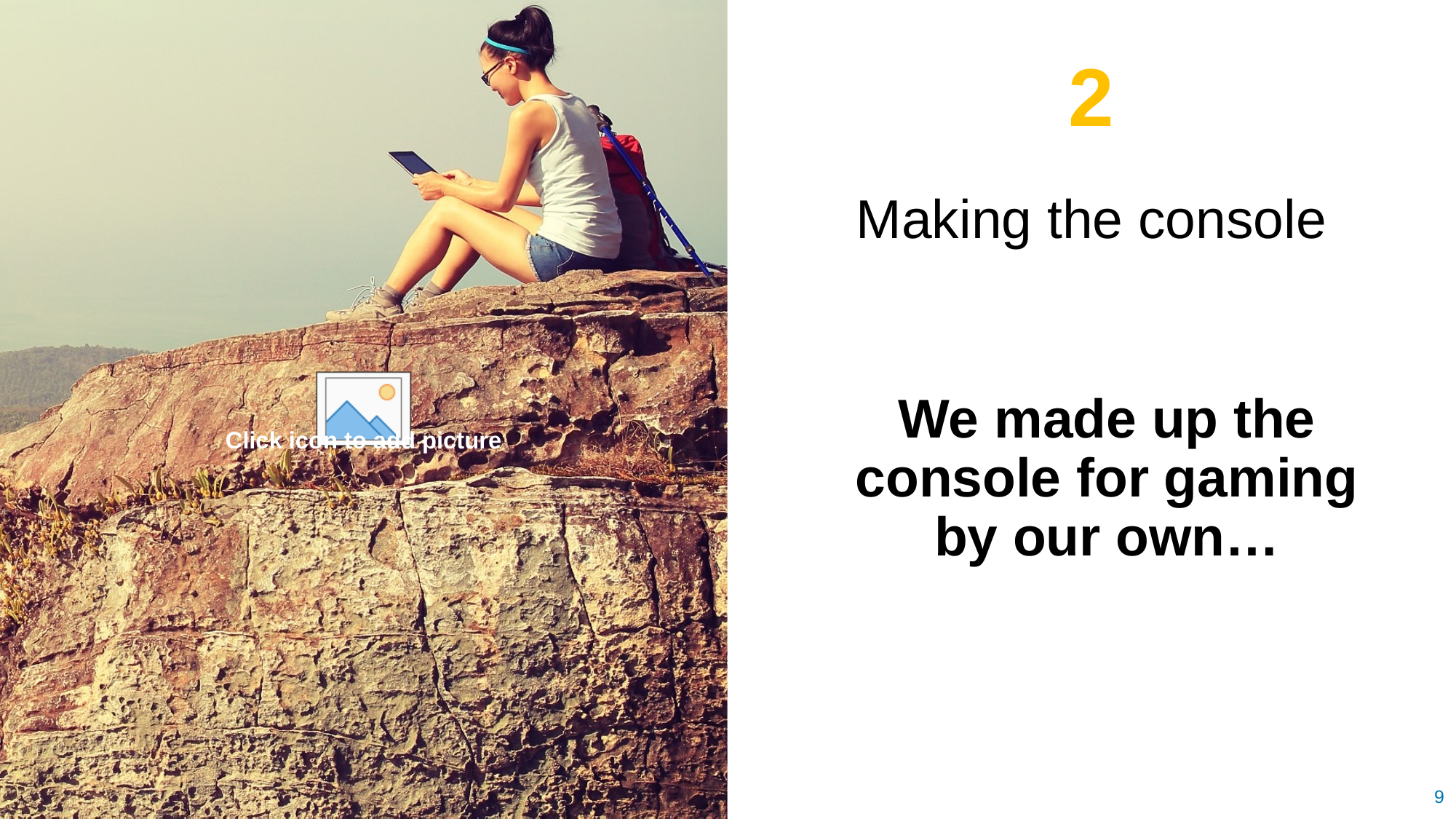

2
Making the console
We made up the console for gaming by our own…
9